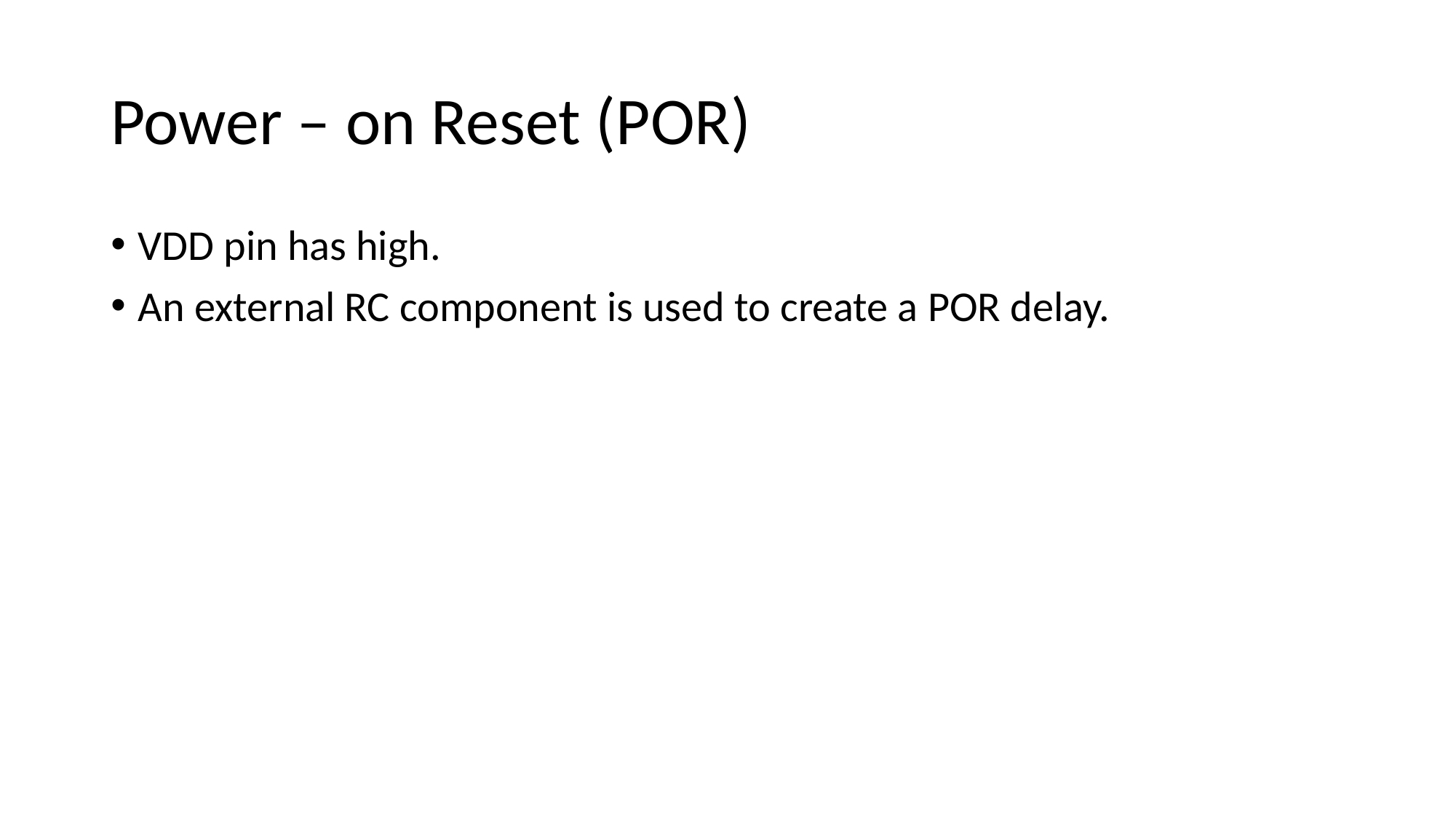

# Power – on Reset (POR)
VDD pin has high.
An external RC component is used to create a POR delay.